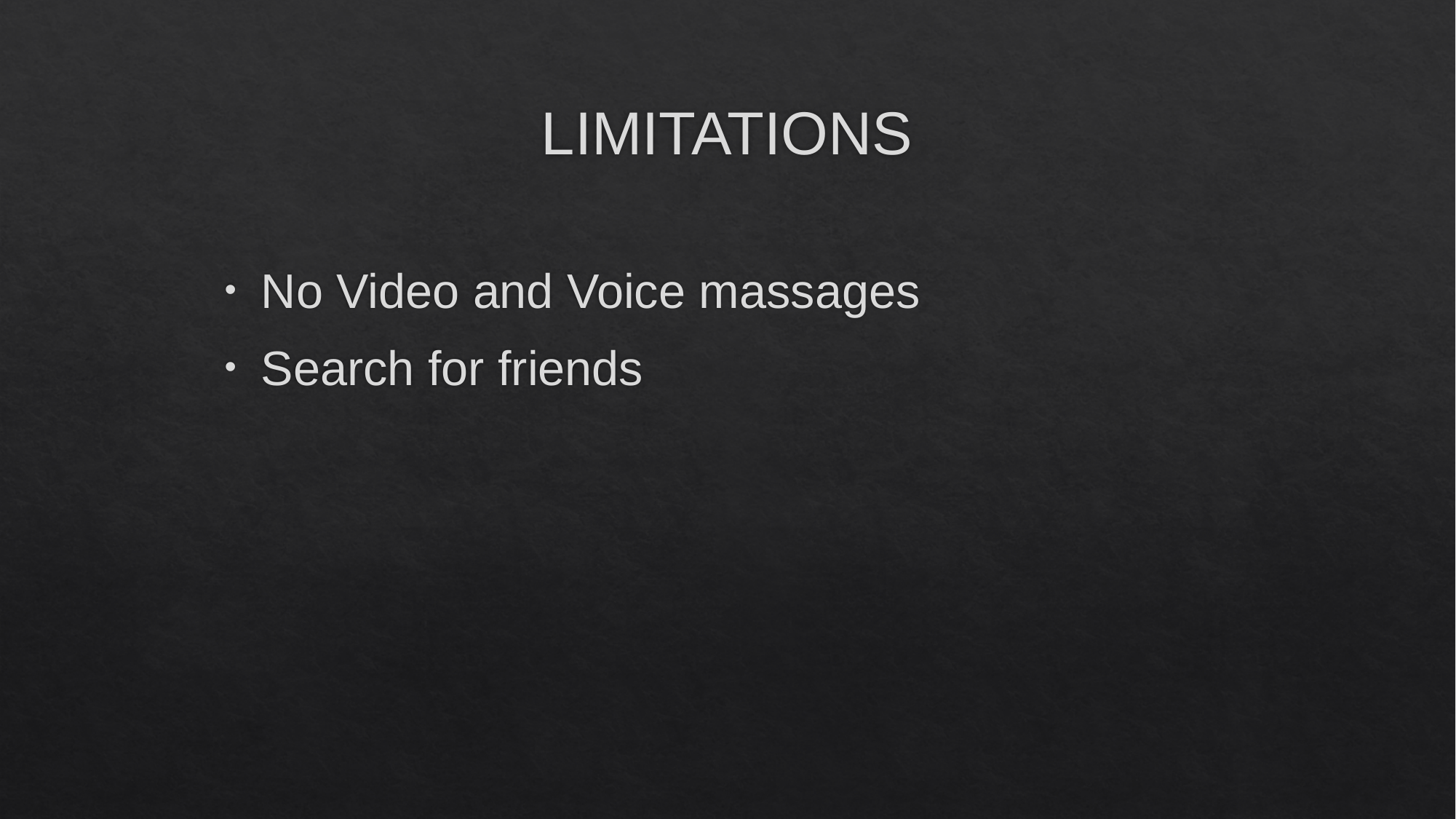

# LIMITATIONS
No Video and Voice massages
Search for friends